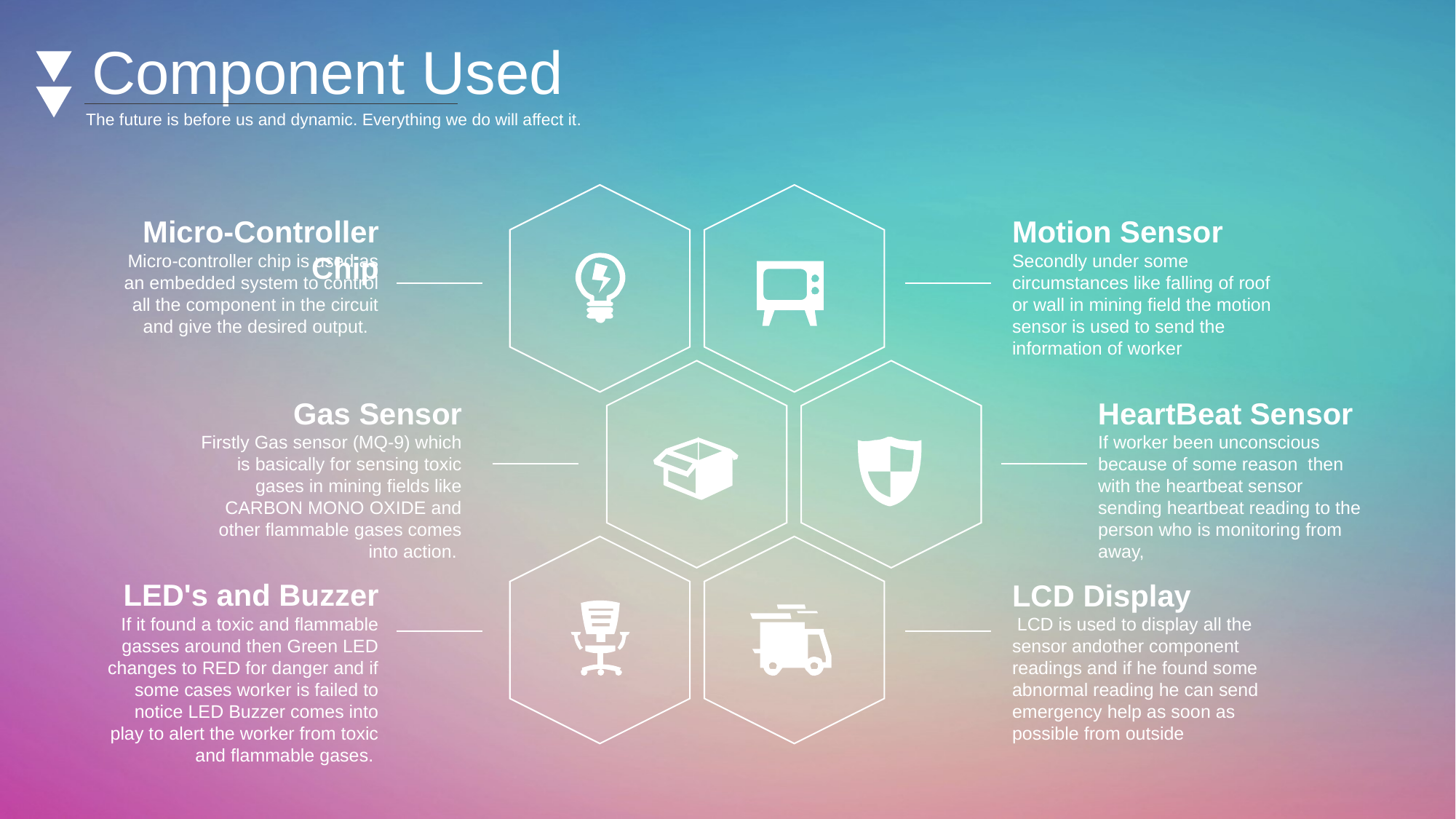

Component Used

The future is before us and dynamic. Everything we do will affect it.

Micro-Controller Chip
Micro-controller chip is used as an embedded system to control all the component in the circuit and give the desired output.
Motion Sensor
Secondly under some circumstances like falling of roof or wall in mining field the motion sensor is used to send the information of worker
Gas Sensor
Firstly Gas sensor (MQ-9) which is basically for sensing toxic gases in mining fields like CARBON MONO OXIDE and other flammable gases comes into action.
HeartBeat Sensor
If worker been unconscious because of some reason  then with the heartbeat sensor sending heartbeat reading to the person who is monitoring from away,
LED's and Buzzer
If it found a toxic and flammable gasses around then Green LED changes to RED for danger and if some cases worker is failed to notice LED Buzzer comes into play to alert the worker from toxic and flammable gases.
LCD Display
 LCD is used to display all the sensor andother component readings and if he found some abnormal reading he can send emergency help as soon as possible from outside